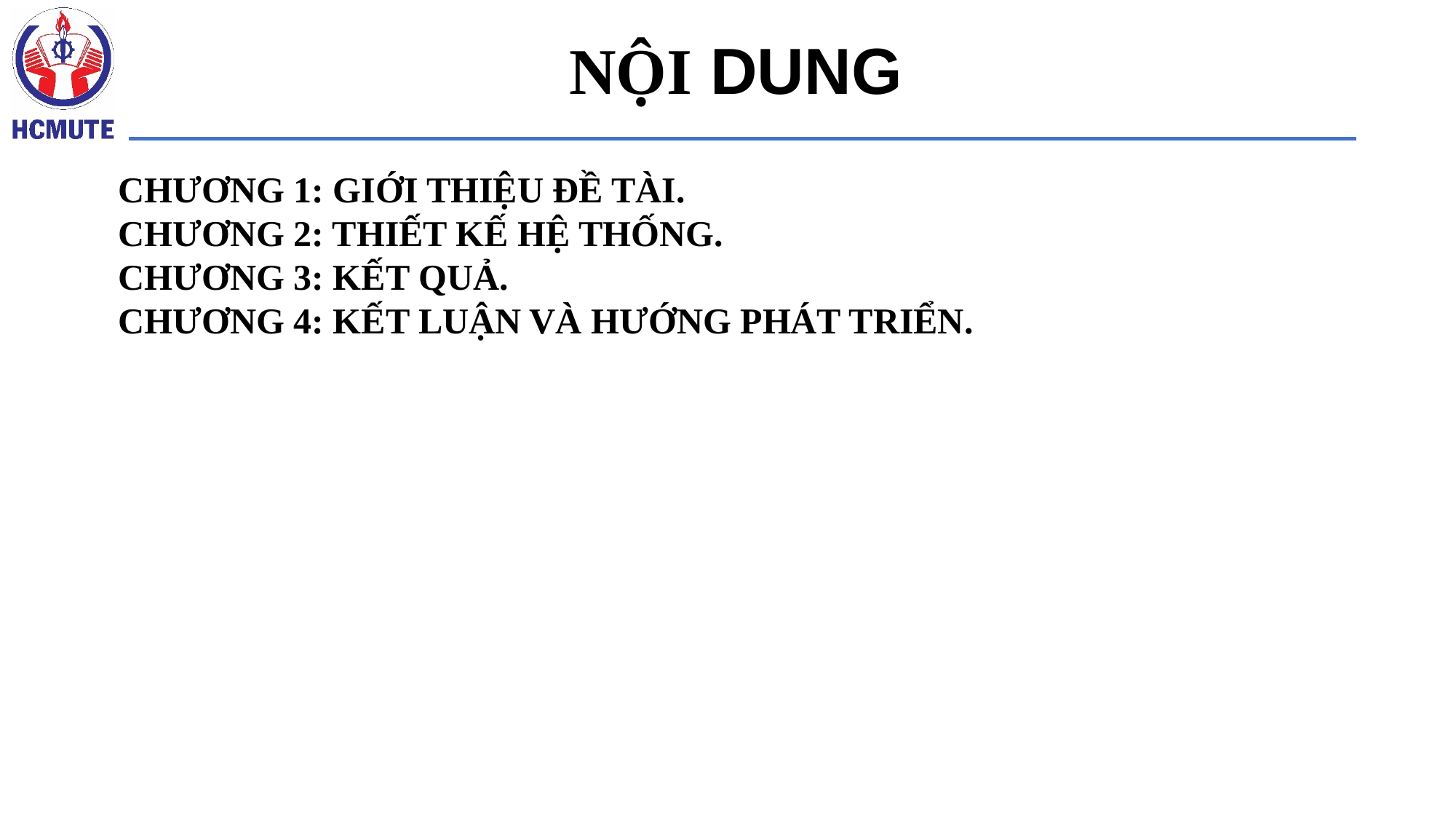

# NỘI DUNG
CHƯƠNG 1: GIỚI THIỆU ĐỀ TÀI.
CHƯƠNG 2: THIẾT KẾ HỆ THỐNG.
CHƯƠNG 3: KẾT QUẢ.
CHƯƠNG 4: KẾT LUẬN VÀ HƯỚNG PHÁT TRIỂN.